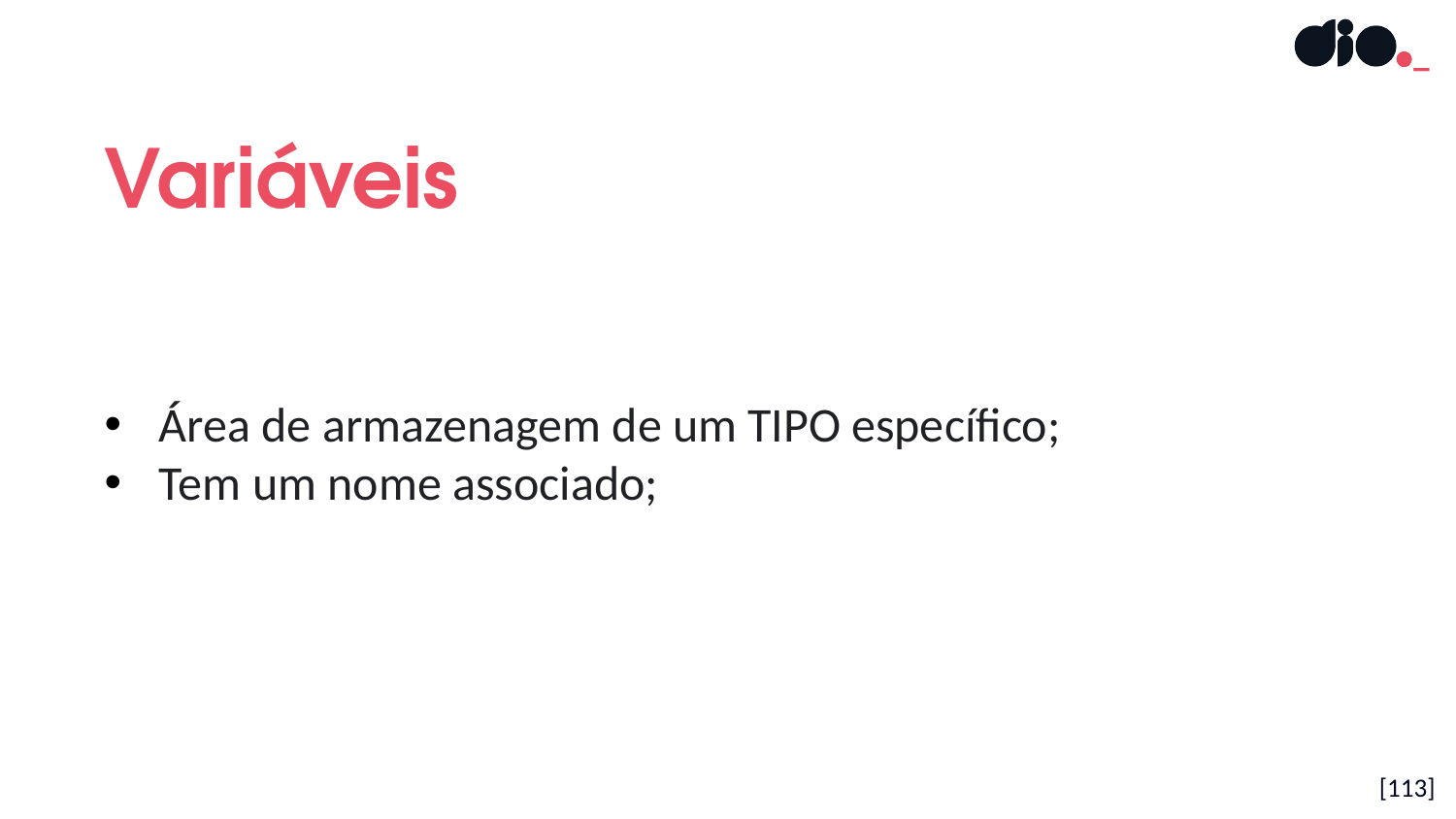

Variáveis
Área de armazenagem de um TIPO específico;
Tem um nome associado;

[113]